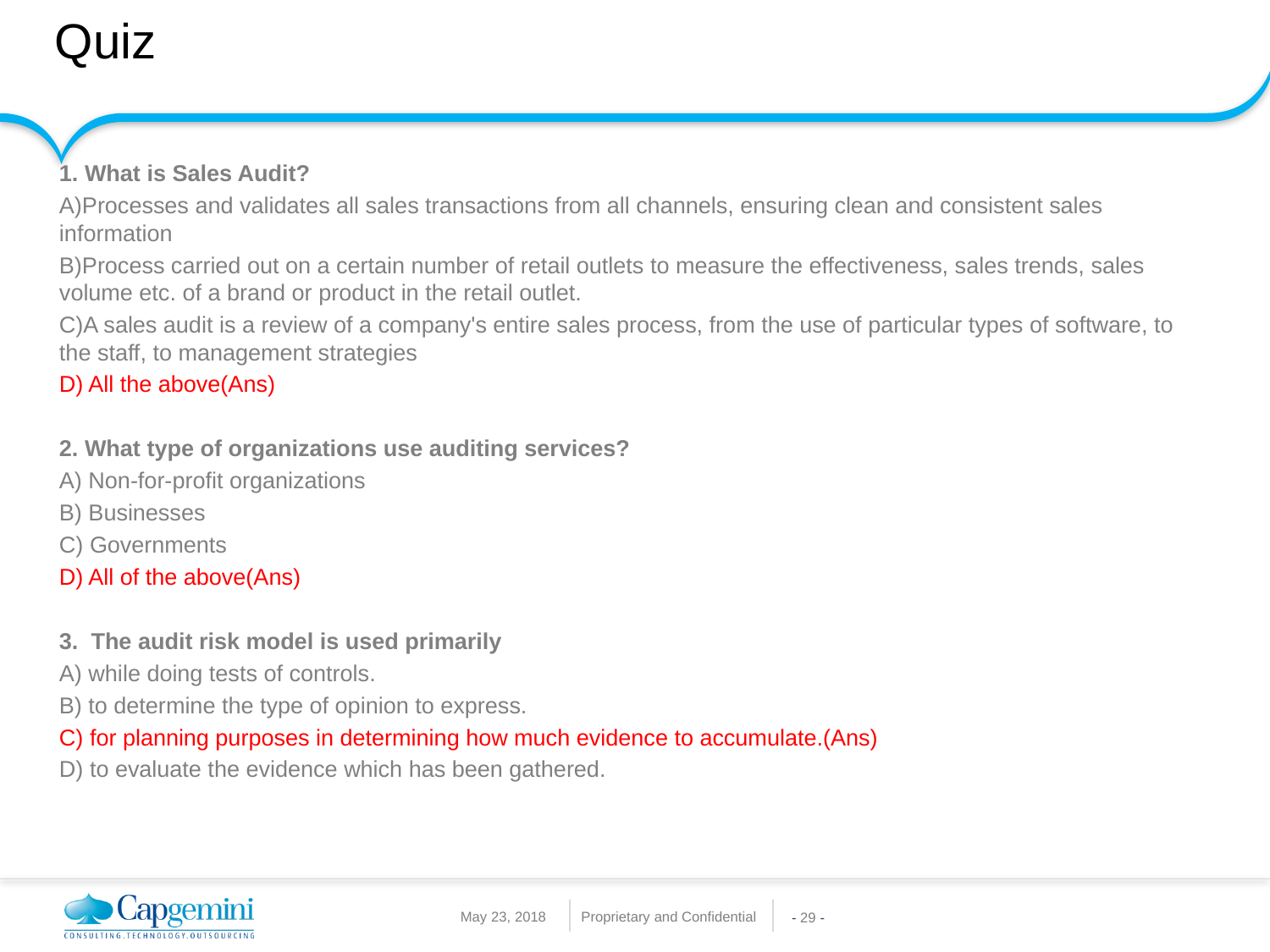

# Quiz
1. What is Sales Audit?
A)Processes and validates all sales transactions from all channels, ensuring clean and consistent sales information
B)Process carried out on a certain number of retail outlets to measure the effectiveness, sales trends, sales volume etc. of a brand or product in the retail outlet.
C)A sales audit is a review of a company's entire sales process, from the use of particular types of software, to the staff, to management strategies
D) All the above(Ans)

2. What type of organizations use auditing services?
A) Non-for-profit organizations
B) Businesses
C) Governments
D) All of the above(Ans)

3.  The audit risk model is used primarily
A) while doing tests of controls.
B) to determine the type of opinion to express.
C) for planning purposes in determining how much evidence to accumulate.(Ans)
D) to evaluate the evidence which has been gathered.